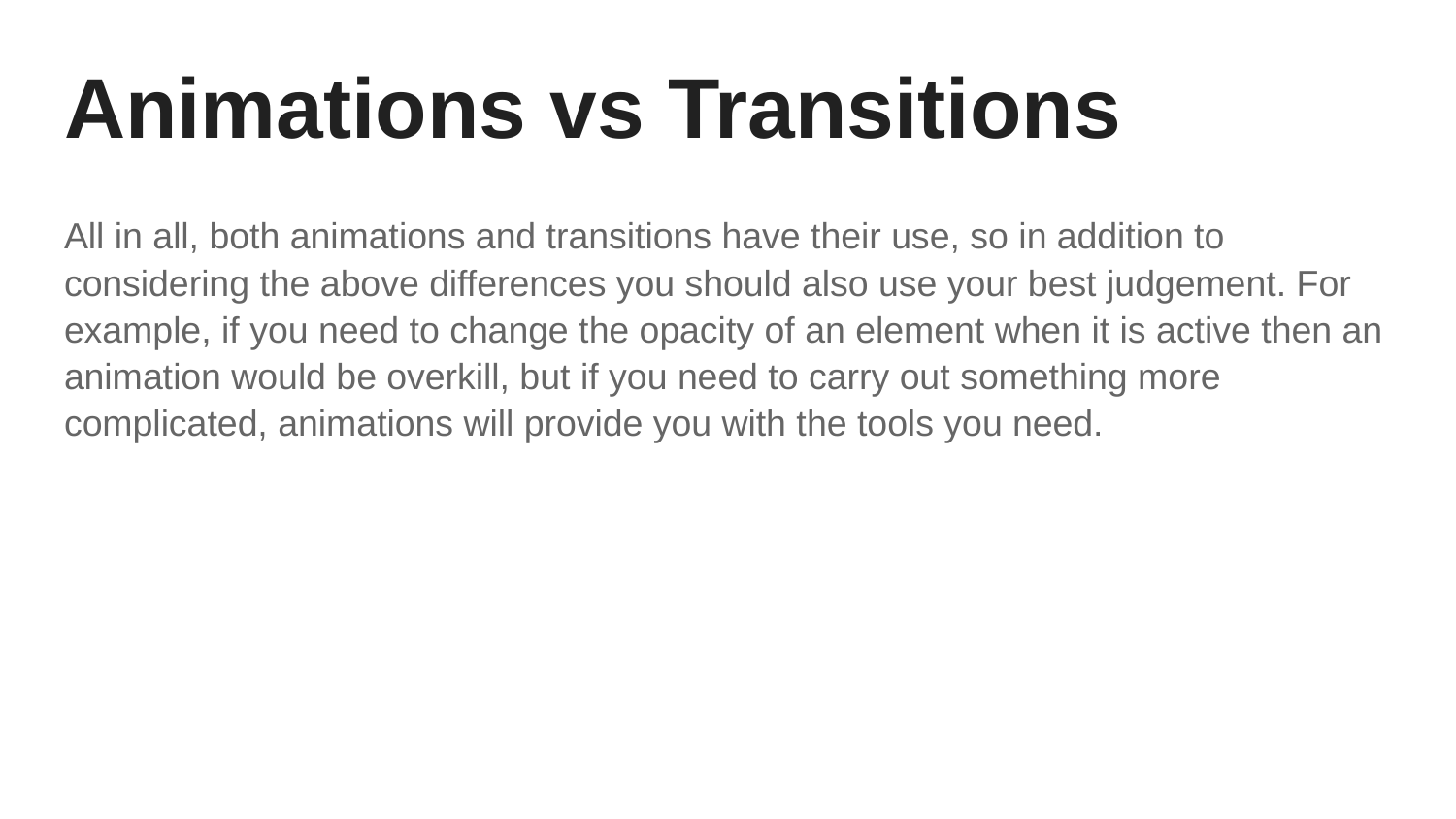

# Animations vs Transitions
All in all, both animations and transitions have their use, so in addition to considering the above differences you should also use your best judgement. For example, if you need to change the opacity of an element when it is active then an animation would be overkill, but if you need to carry out something more complicated, animations will provide you with the tools you need.